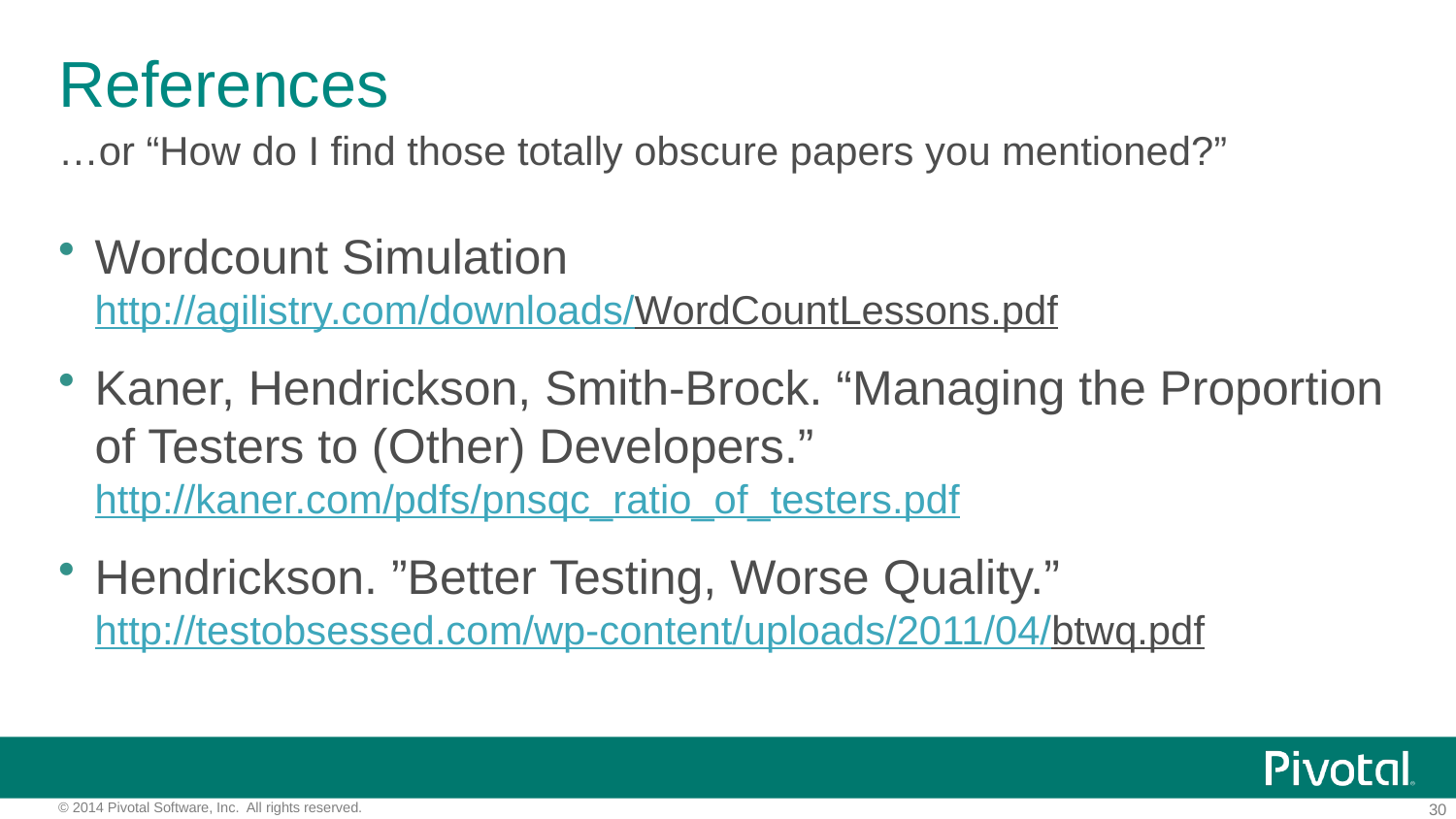

# References
…or “How do I find those totally obscure papers you mentioned?”
Wordcount Simulation
http://agilistry.com/downloads/WordCountLessons.pdf
Kaner, Hendrickson, Smith-Brock. “Managing the Proportion of Testers to (Other) Developers.”
http://kaner.com/pdfs/pnsqc_ratio_of_testers.pdf
Hendrickson. ”Better Testing, Worse Quality.”
http://testobsessed.com/wp-content/uploads/2011/04/btwq.pdf